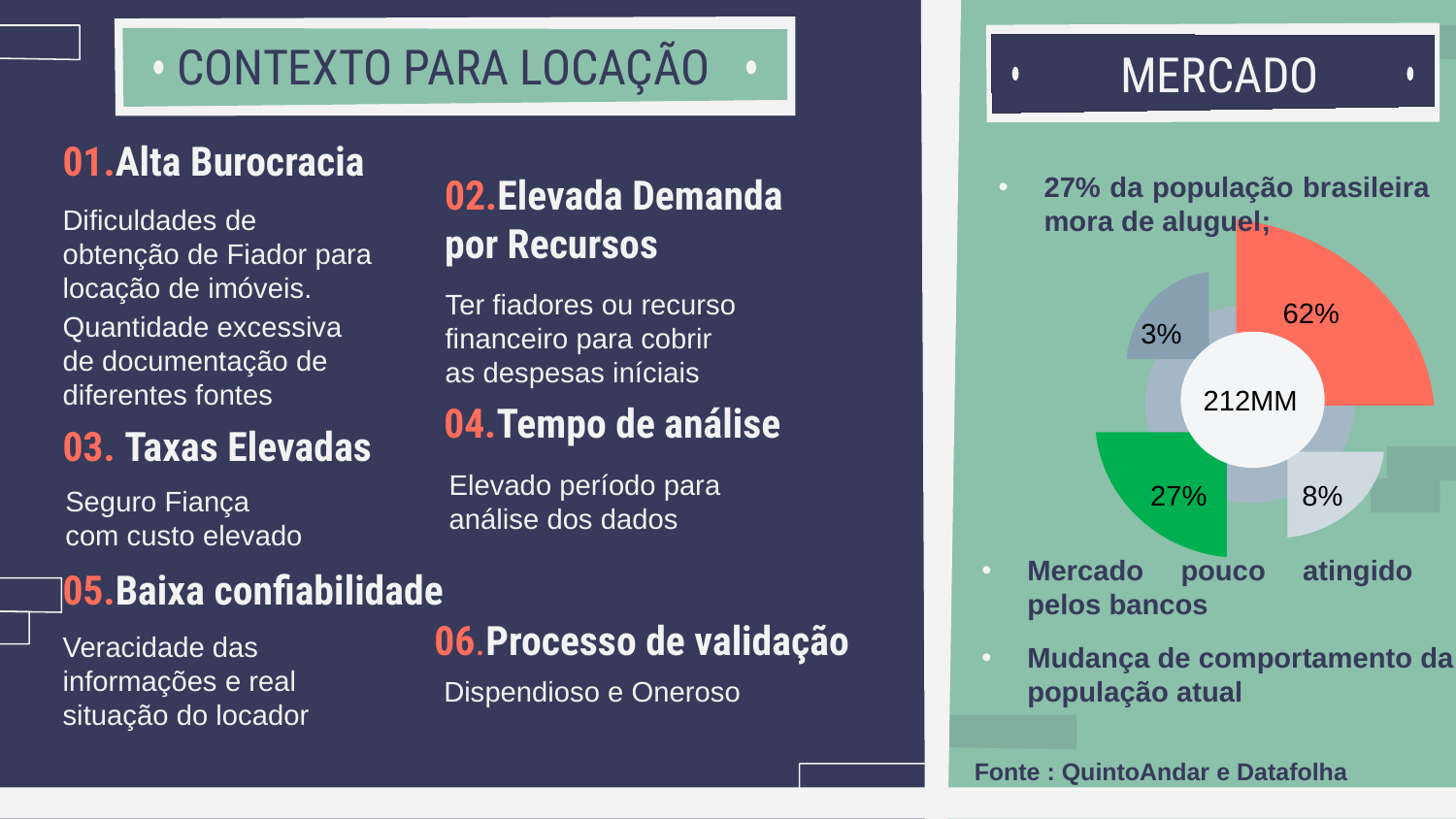

CONTEXTO PARA LOCAÇÃO

MERCADO
01.Alta Burocracia
27% da população brasileira mora de aluguel;
02.Elevada Demanda por Recursos
Dificuldades de obtenção de Fiador para locação de imóveis.

    62%
  3%

 212MM
     27%
8%
Ter fiadores ou recurso financeiro para cobrir as despesas iníciais
Quantidade excessiva de documentação de diferentes fontes
04.Tempo de análise
03. Taxas Elevadas
Elevado período para análise dos dados
Seguro Fiança com custo elevado
05.Baixa confiabilidade
Mercado pouco atingido pelos bancos
06.Processo de validação
Veracidade das informações e real situação do locador
Mudança de comportamento da população atual
Dispendioso e Oneroso
Fonte : QuintoAndar e Datafolha